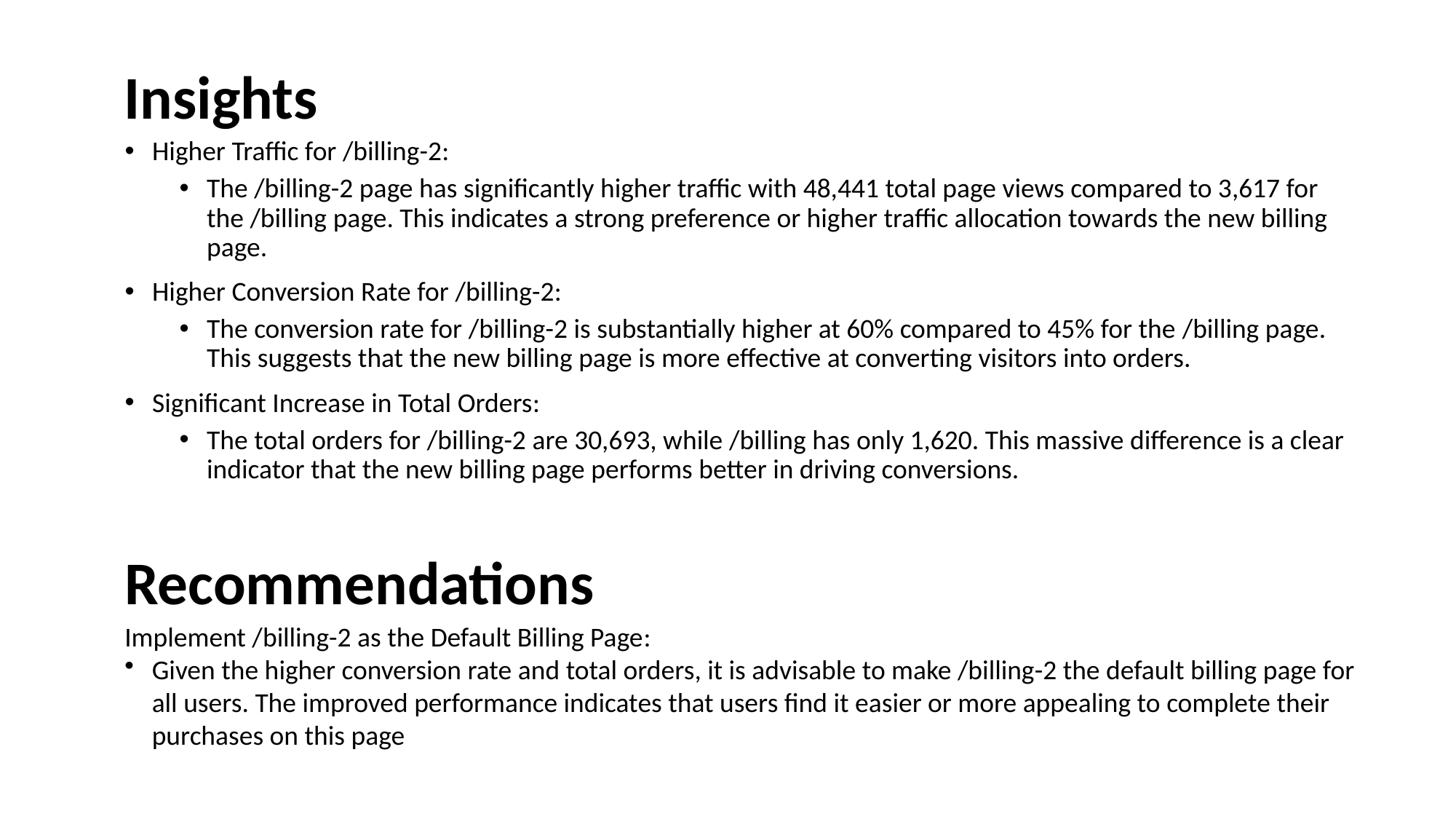

Insights
Higher Traffic for /billing-2:
The /billing-2 page has significantly higher traffic with 48,441 total page views compared to 3,617 for the /billing page. This indicates a strong preference or higher traffic allocation towards the new billing page.
Higher Conversion Rate for /billing-2:
The conversion rate for /billing-2 is substantially higher at 60% compared to 45% for the /billing page. This suggests that the new billing page is more effective at converting visitors into orders.
Significant Increase in Total Orders:
The total orders for /billing-2 are 30,693, while /billing has only 1,620. This massive difference is a clear indicator that the new billing page performs better in driving conversions.

Recommendations​
Implement /billing-2 as the Default Billing Page:​
Given the higher conversion rate and total orders, it is advisable to make /billing-2 the default billing page for all users. The improved performance indicates that users find it easier or more appealing to complete their purchases on this page​